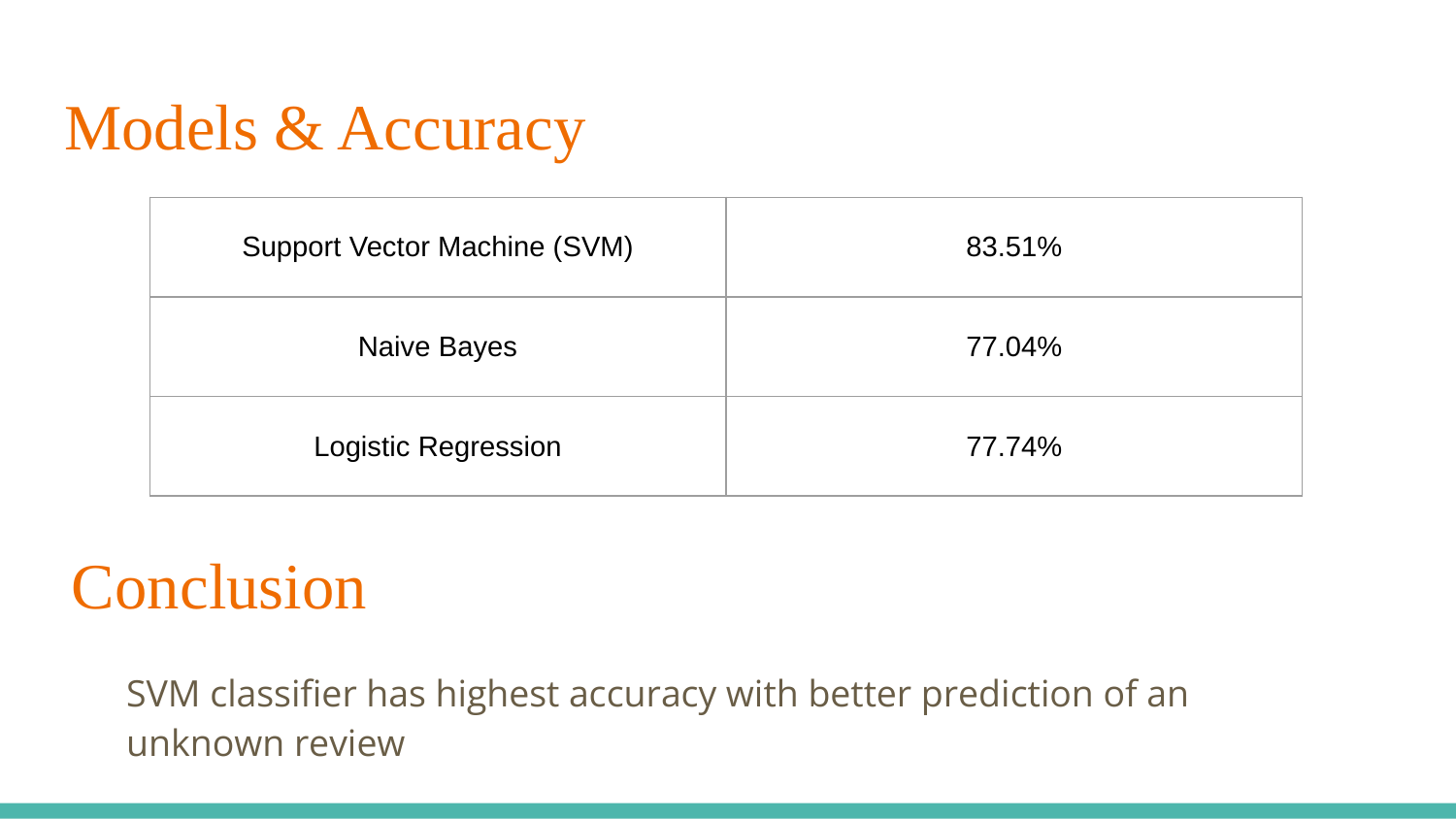

# Models & Accuracy
| Support Vector Machine (SVM) | 83.51% |
| --- | --- |
| Naive Bayes | 77.04% |
| Logistic Regression | 77.74% |
Conclusion
SVM classifier has highest accuracy with better prediction of an unknown review